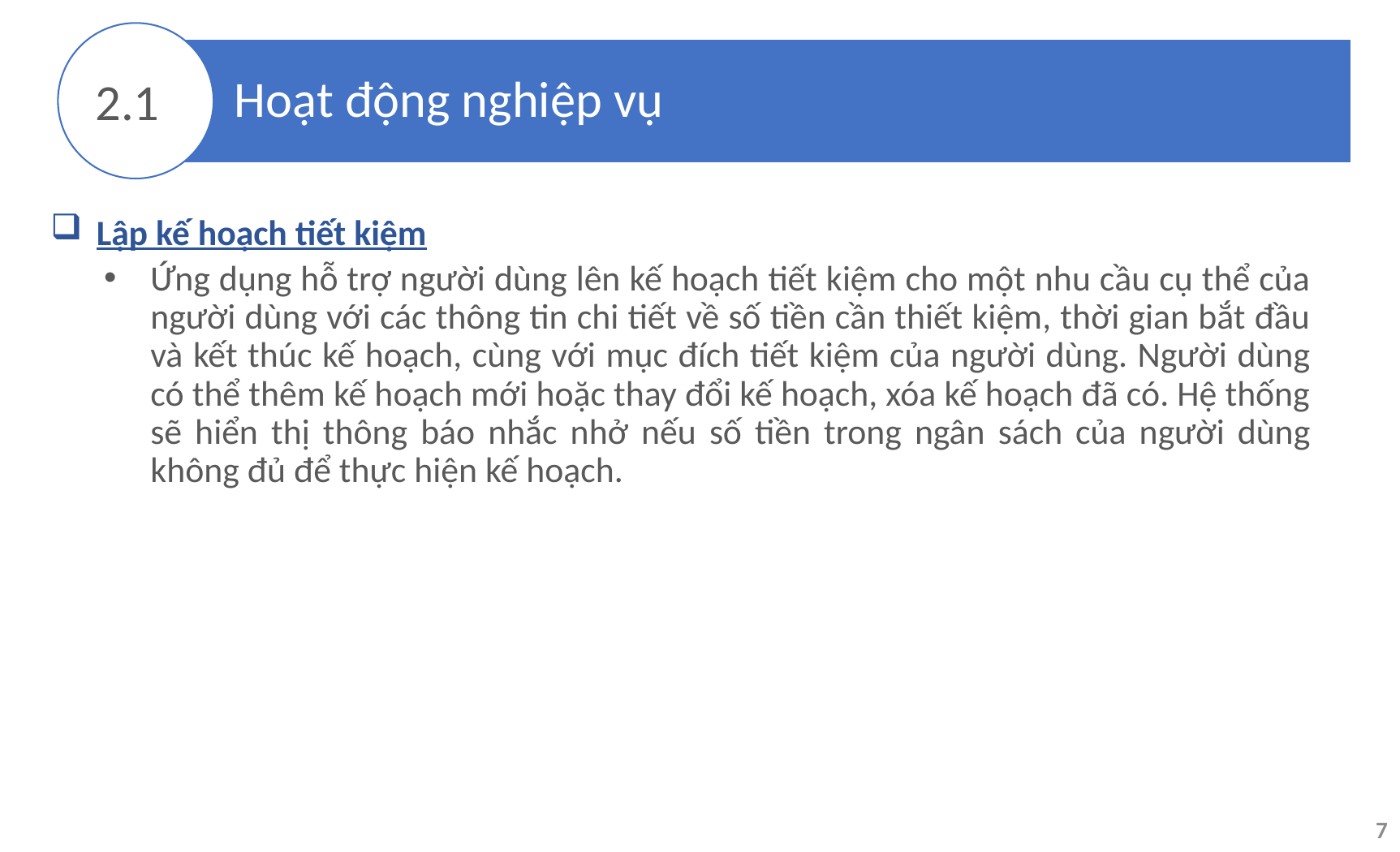

Hoạt động nghiệp vụ
2.1
Lập kế hoạch tiết kiệm
Ứng dụng hỗ trợ người dùng lên kế hoạch tiết kiệm cho một nhu cầu cụ thể của người dùng với các thông tin chi tiết về số tiền cần thiết kiệm, thời gian bắt đầu và kết thúc kế hoạch, cùng với mục đích tiết kiệm của người dùng. Người dùng có thể thêm kế hoạch mới hoặc thay đổi kế hoạch, xóa kế hoạch đã có. Hệ thống sẽ hiển thị thông báo nhắc nhở nếu số tiền trong ngân sách của người dùng không đủ để thực hiện kế hoạch.
7